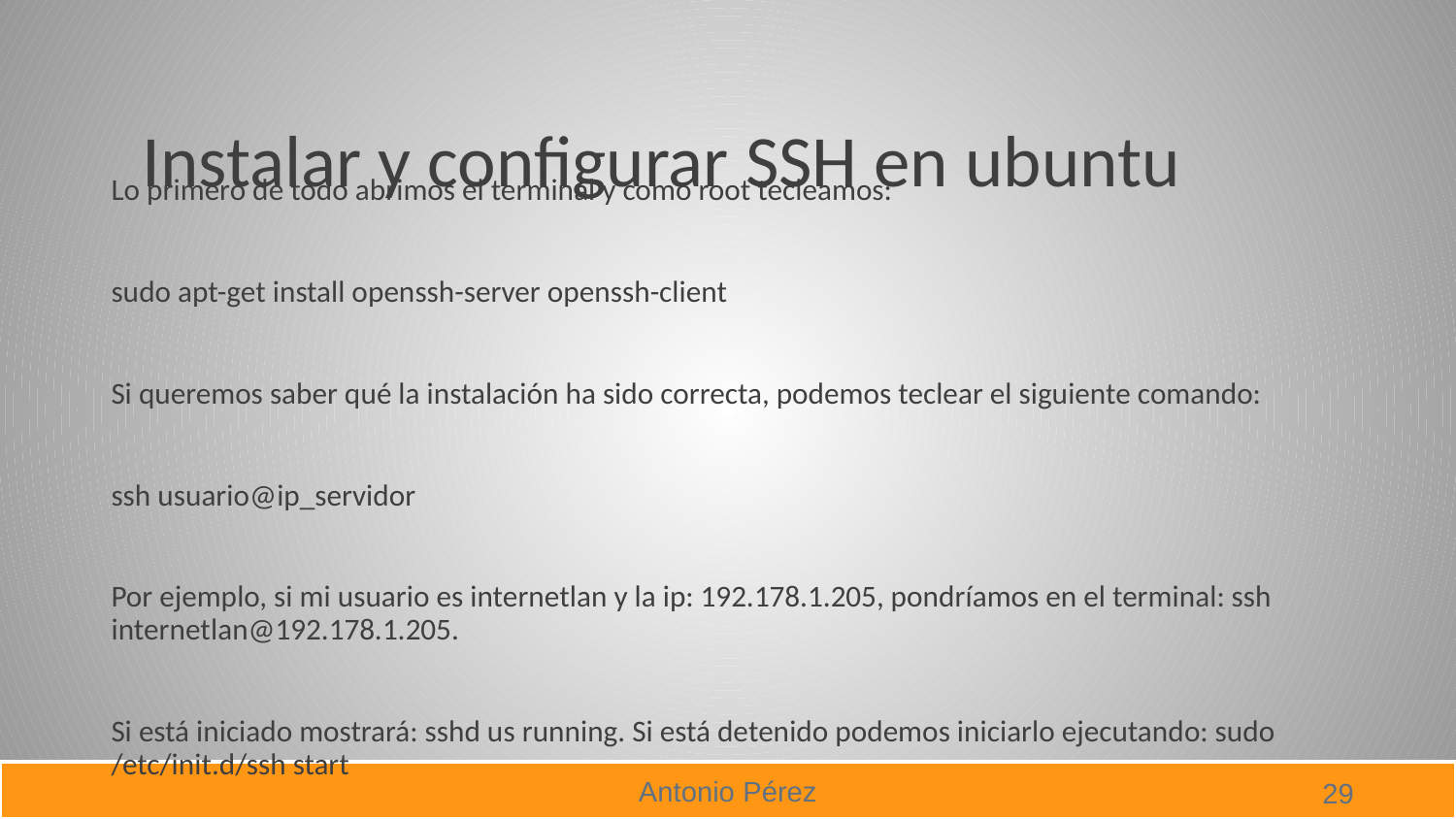

# Instalar y configurar SSH en ubuntu
Lo primero de todo abrimos el terminal y como root tecleamos:

sudo apt-get install openssh-server openssh-client

Si queremos saber qué la instalación ha sido correcta, podemos teclear el siguiente comando:

ssh usuario@ip_servidor

Por ejemplo, si mi usuario es internetlan y la ip: 192.178.1.205, pondríamos en el terminal: ssh internetlan@192.178.1.205.

Si está iniciado mostrará: sshd us running. Si está detenido podemos iniciarlo ejecutando: sudo /etc/init.d/ssh start